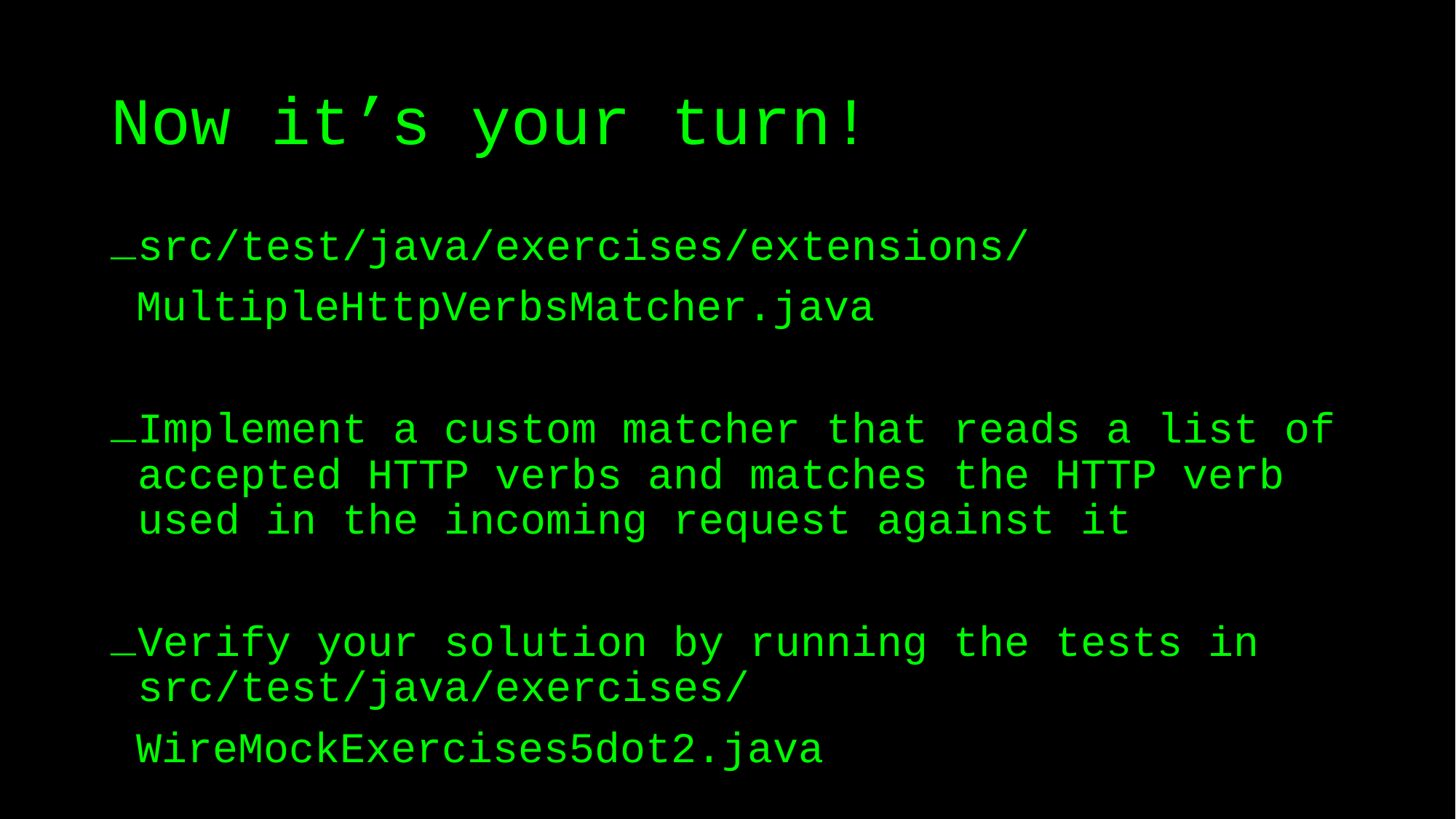

# Now it’s your turn!
src/test/java/exercises/extensions/
 MultipleHttpVerbsMatcher.java

Implement a custom matcher that reads a list of accepted HTTP verbs and matches the HTTP verb used in the incoming request against it

Verify your solution by running the tests in src/test/java/exercises/
 WireMockExercises5dot2.java